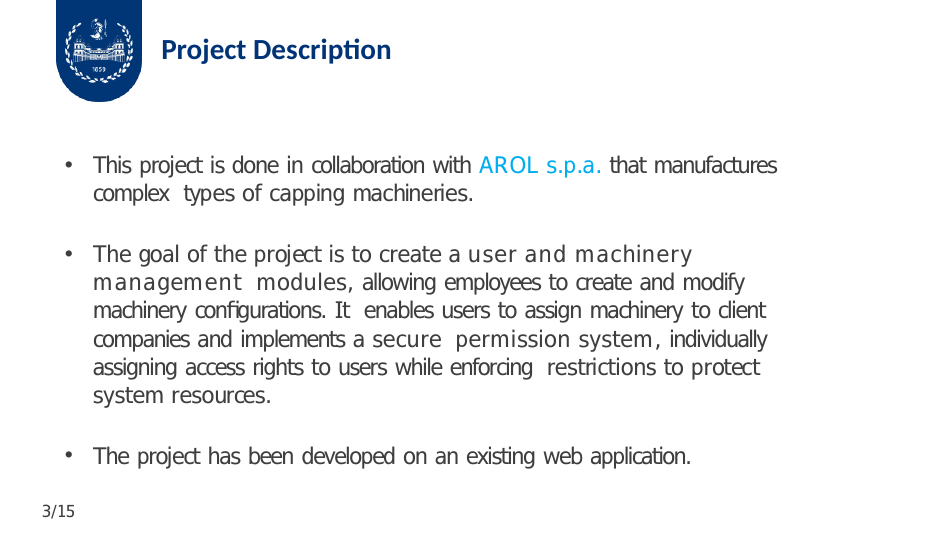

# Project Description
This project is done in collaboration with AROL s.p.a. that manufactures complex  types of capping machineries.

The goal of the project is to create a user and machinery management  modules, allowing employees to create and modify machinery configurations. It  enables users to assign machinery to client companies and implements a secure  permission system, individually assigning access rights to users while enforcing  restrictions to protect system resources.

The project has been developed on an existing web application.
3/15